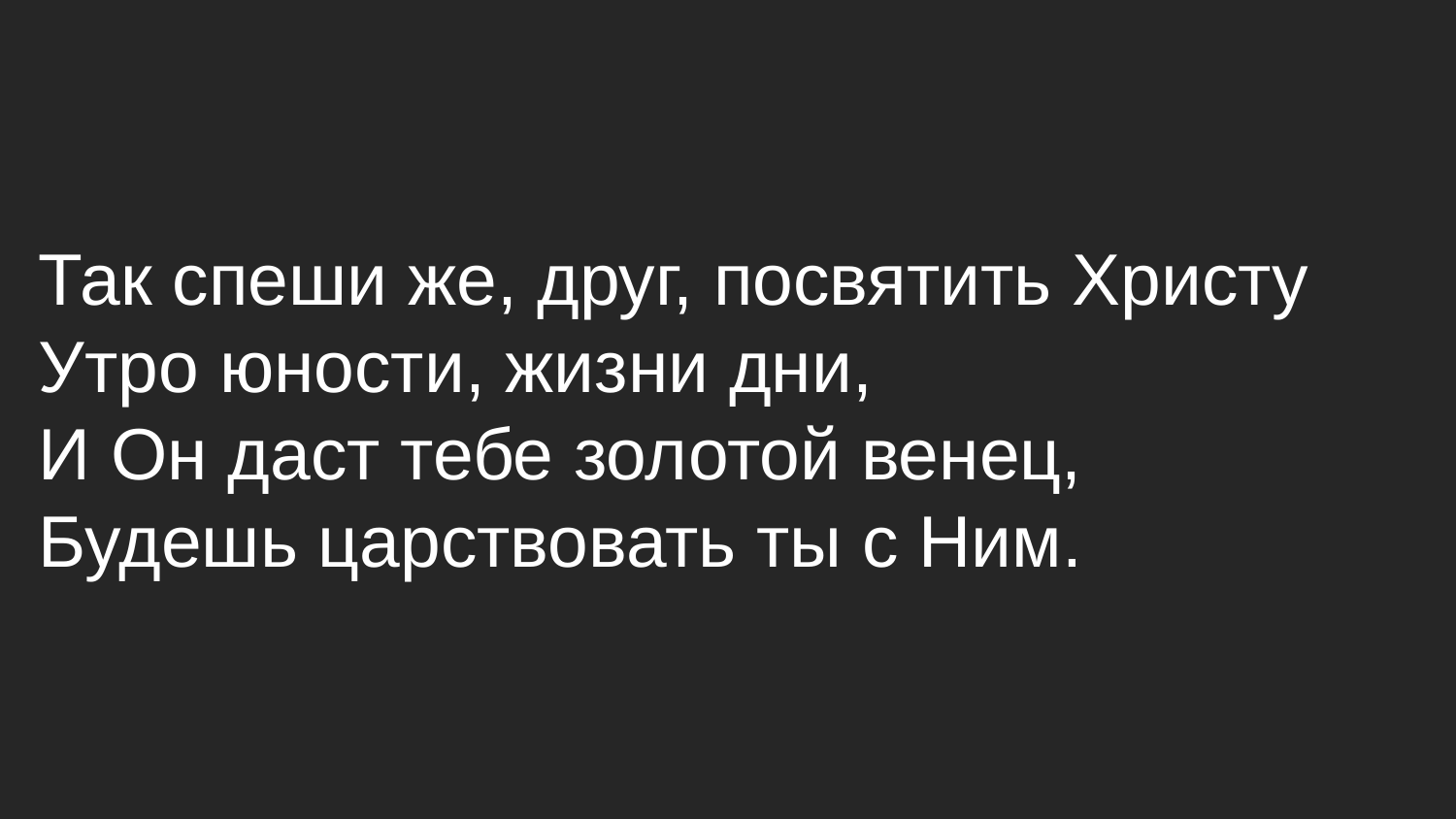

Так спеши же, друг, посвятить Христу
Утро юности, жизни дни,
И Он даст тебе золотой венец,
Будешь царствовать ты с Ним.